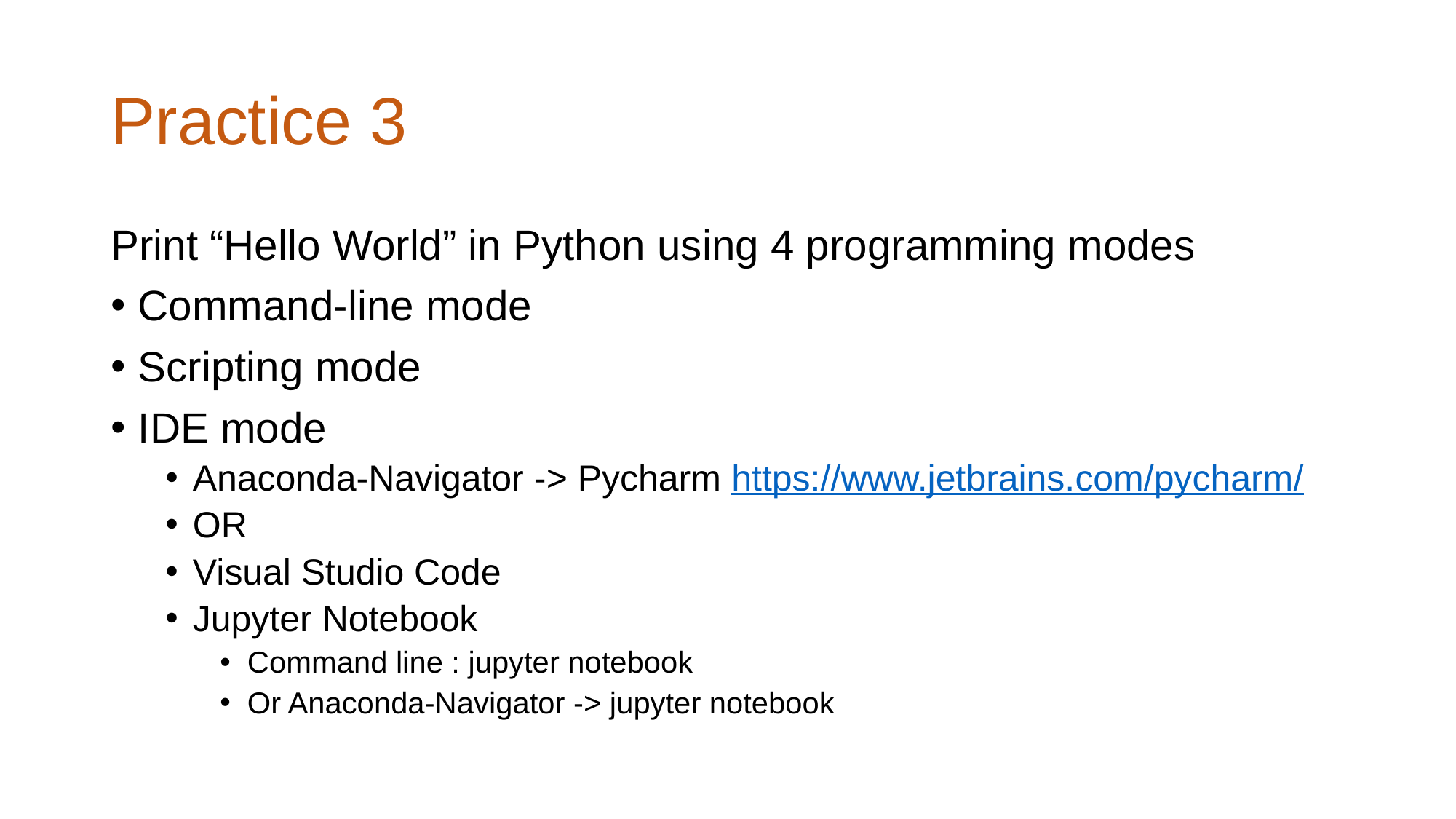

# Practice 3
Print “Hello World” in Python using 4 programming modes
Command-line mode
Scripting mode
IDE mode
Anaconda-Navigator -> Pycharm https://www.jetbrains.com/pycharm/
OR
Visual Studio Code
Jupyter Notebook
Command line : jupyter notebook
Or Anaconda-Navigator -> jupyter notebook